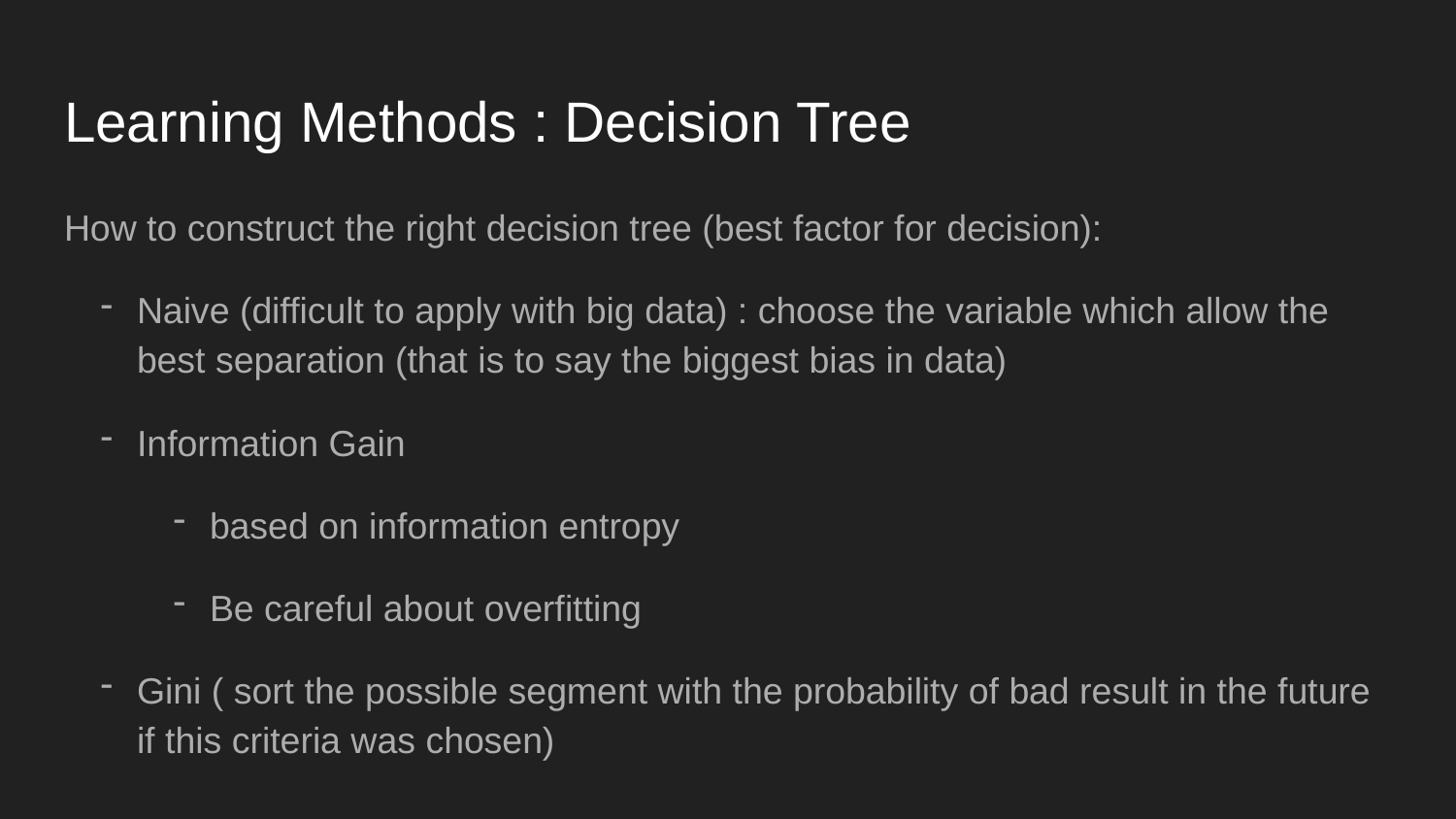

# Learning Methods : Decision Tree
How to construct the right decision tree (best factor for decision):
Naive (difficult to apply with big data) : choose the variable which allow the best separation (that is to say the biggest bias in data)
Information Gain
based on information entropy
Be careful about overfitting
Gini ( sort the possible segment with the probability of bad result in the future if this criteria was chosen)